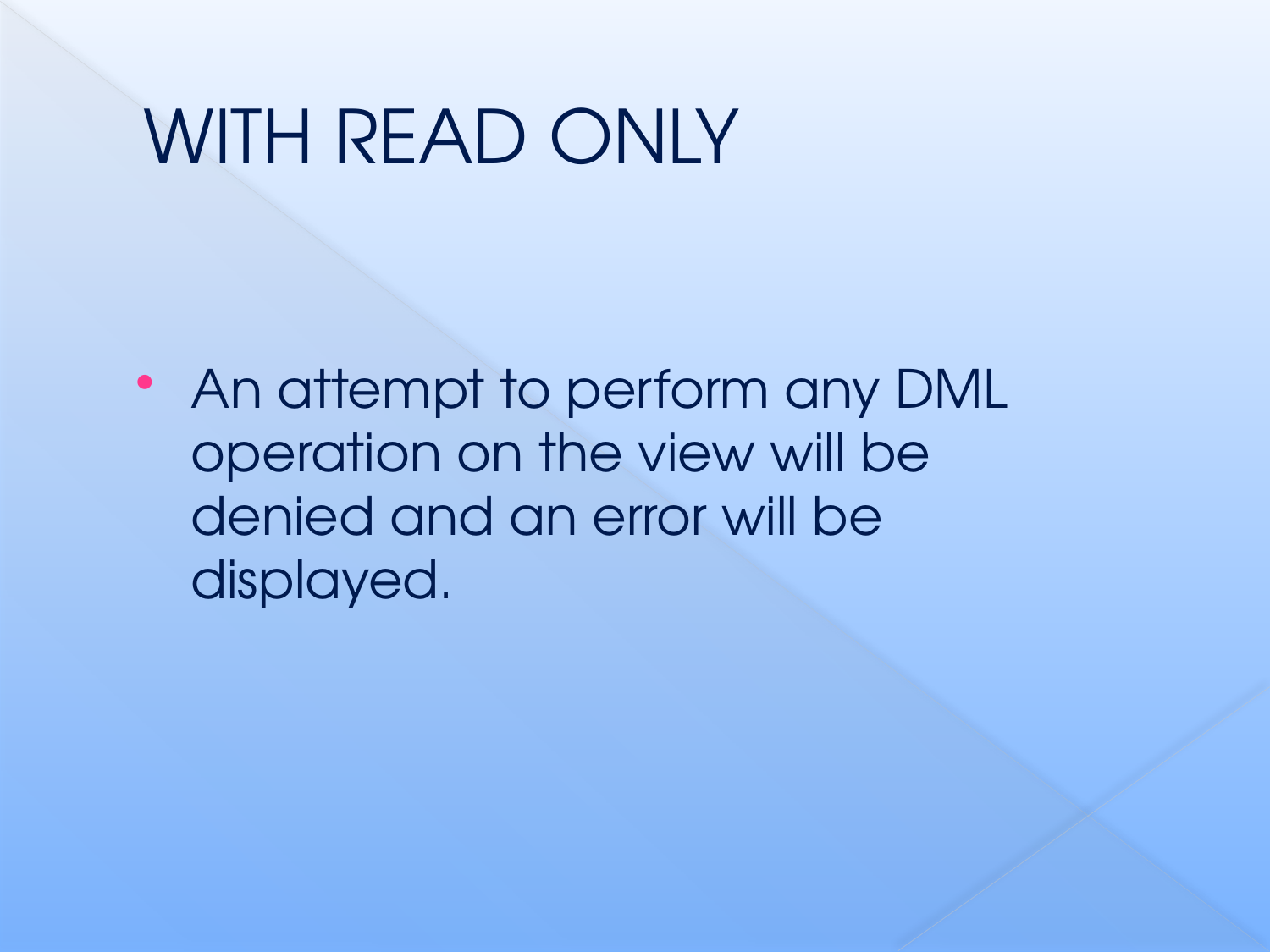

# WITH READ ONLY
An attempt to perform any DML operation on the view will be denied and an error will be displayed.